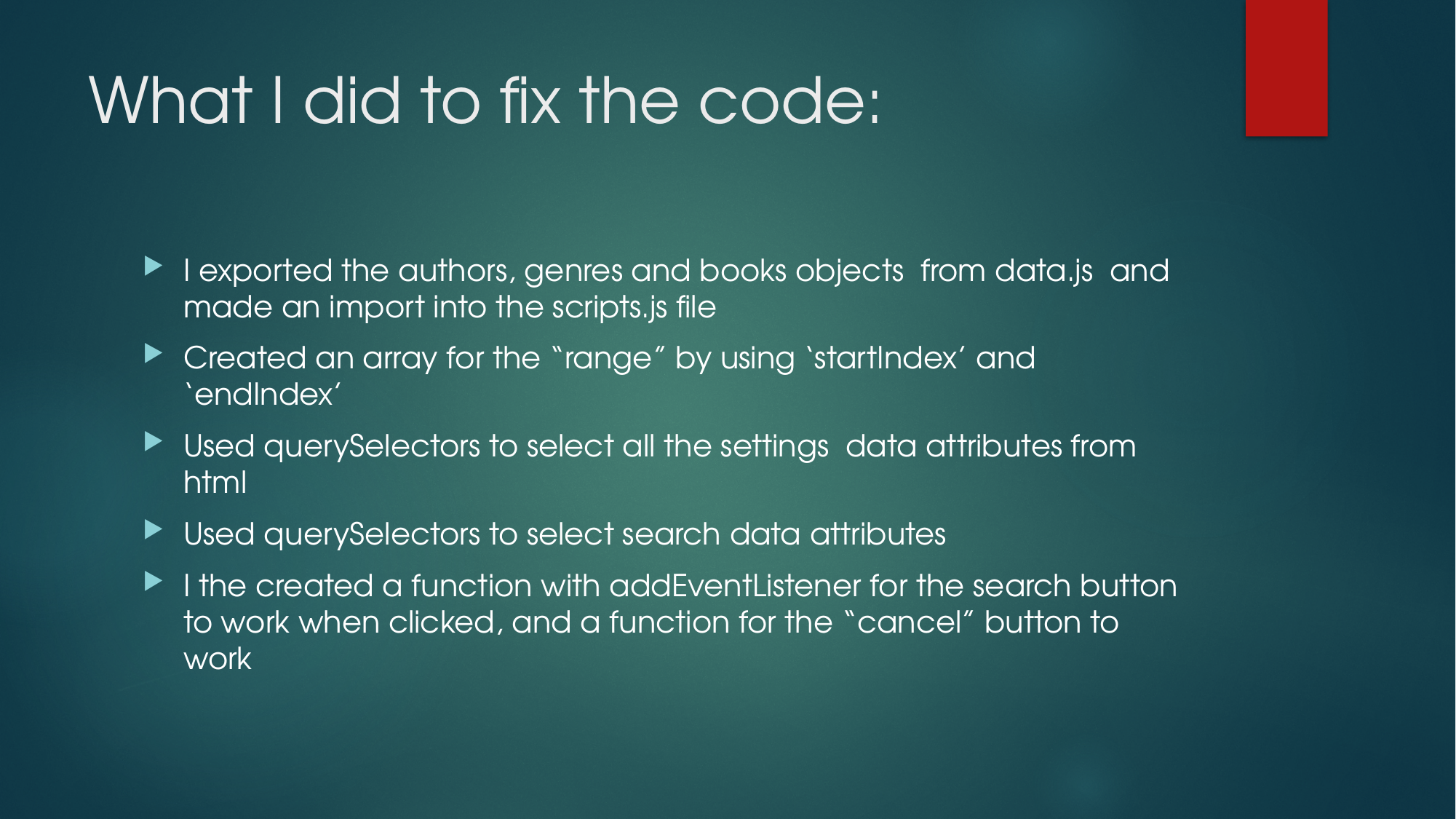

# What I did to fix the code:
I exported the authors, genres and books objects  from data.js  and made an import into the scripts.js file
Created an array for the “range” by using ‘startIndex’ and ‘endIndex’
Used querySelectors to select all the settings  data attributes from html
Used querySelectors to select search data attributes
I the created a function with addEventListener for the search button to work when clicked, and a function for the “cancel” button to work